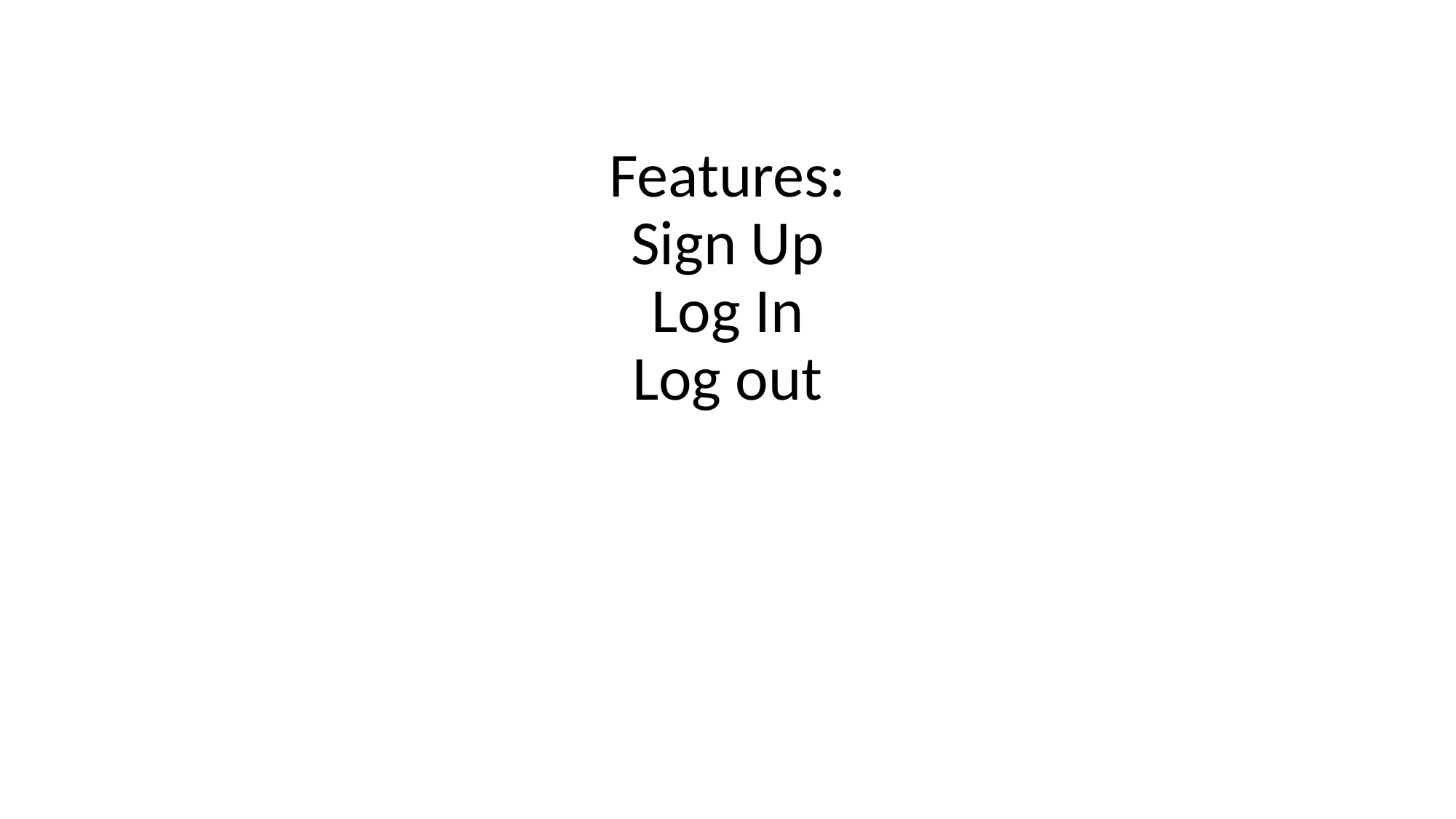

# Features: Sign Up Log In Log out